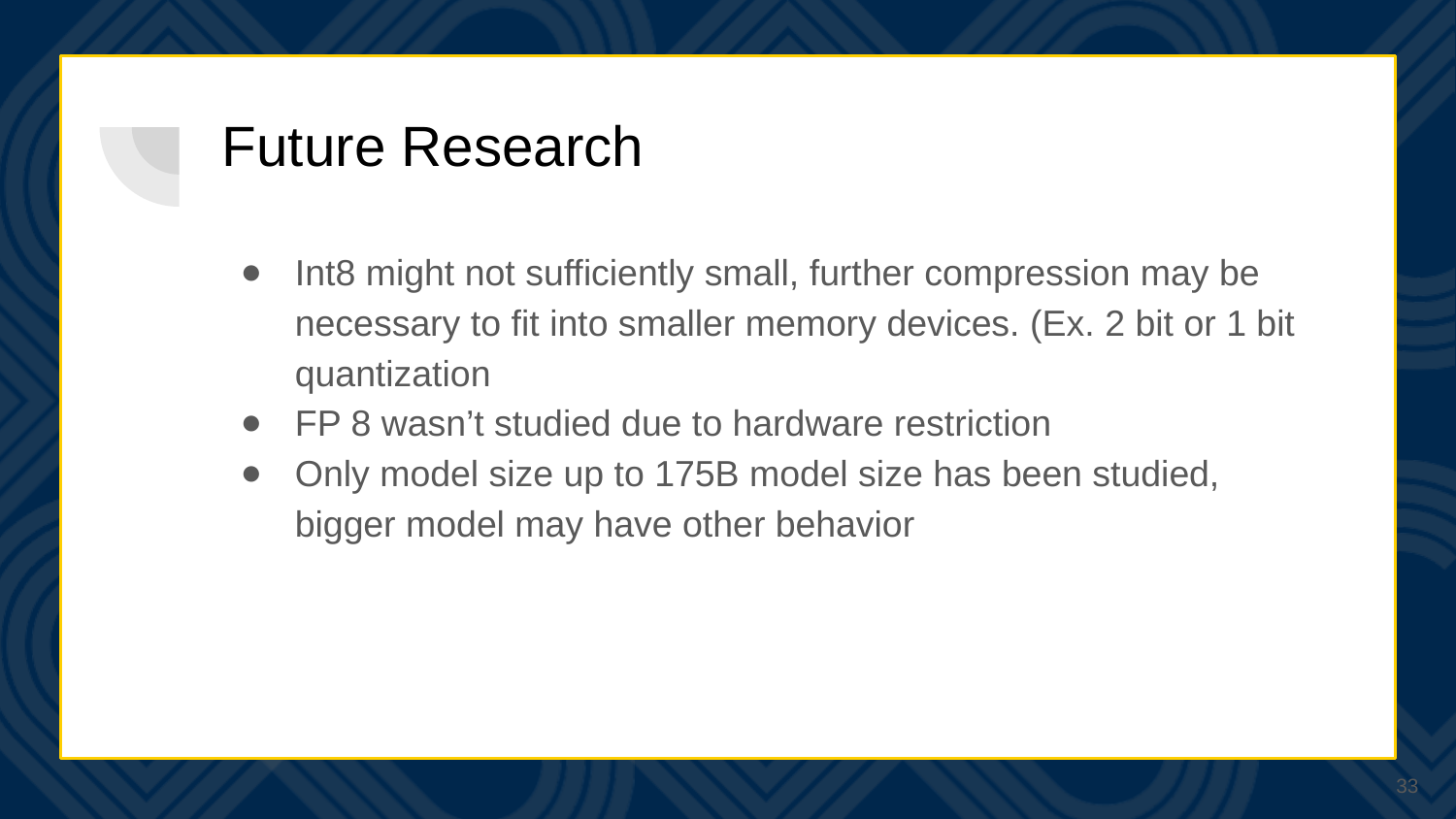

# Future Research
Int8 might not sufficiently small, further compression may be necessary to fit into smaller memory devices. (Ex. 2 bit or 1 bit quantization
FP 8 wasn’t studied due to hardware restriction
Only model size up to 175B model size has been studied, bigger model may have other behavior

33